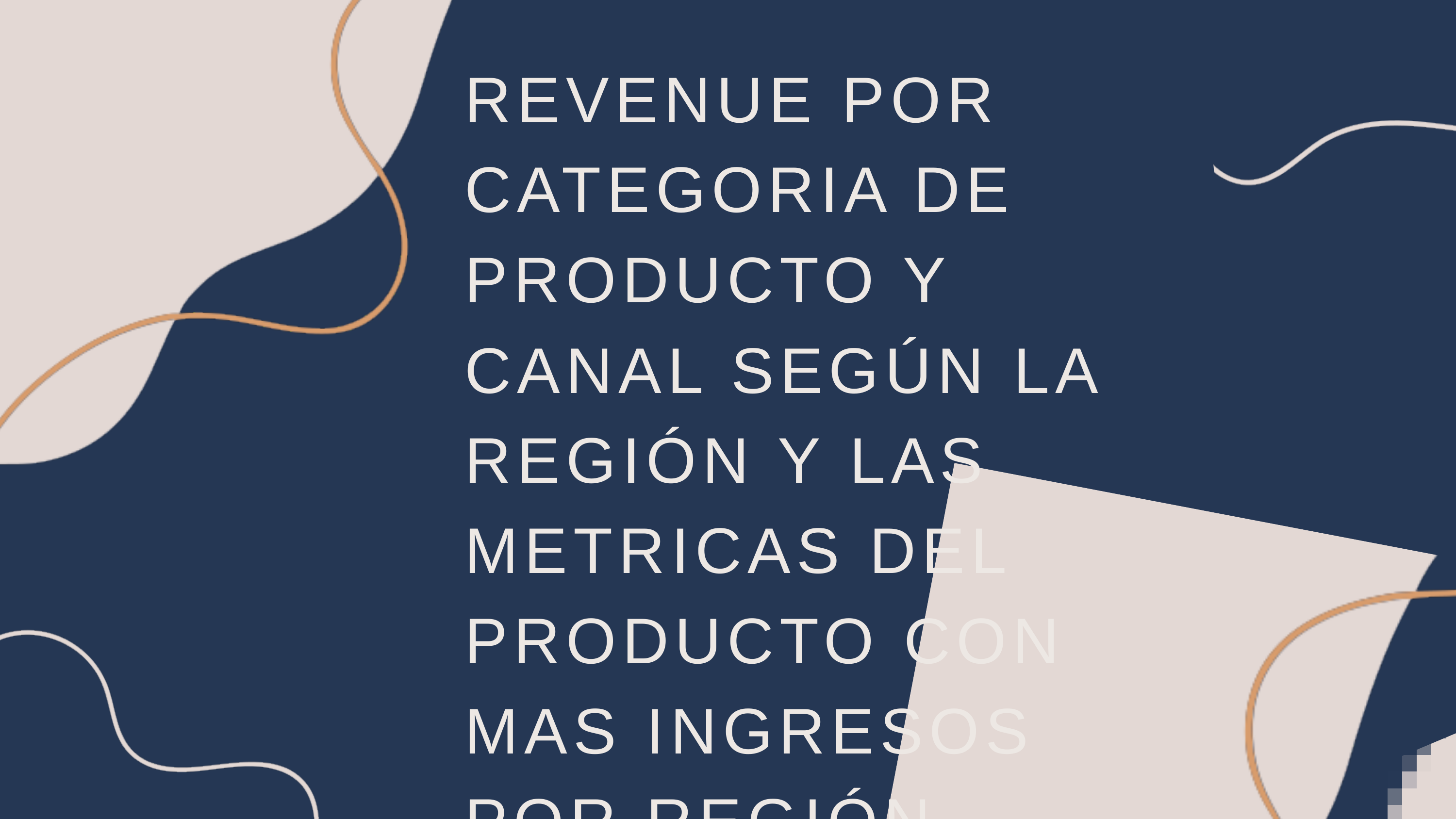

REVENUE POR CATEGORIA DE PRODUCTO Y CANAL SEGÚN LA REGIÓN Y LAS METRICAS DEL PRODUCTO CON MAS INGRESOS POR REGIÓN